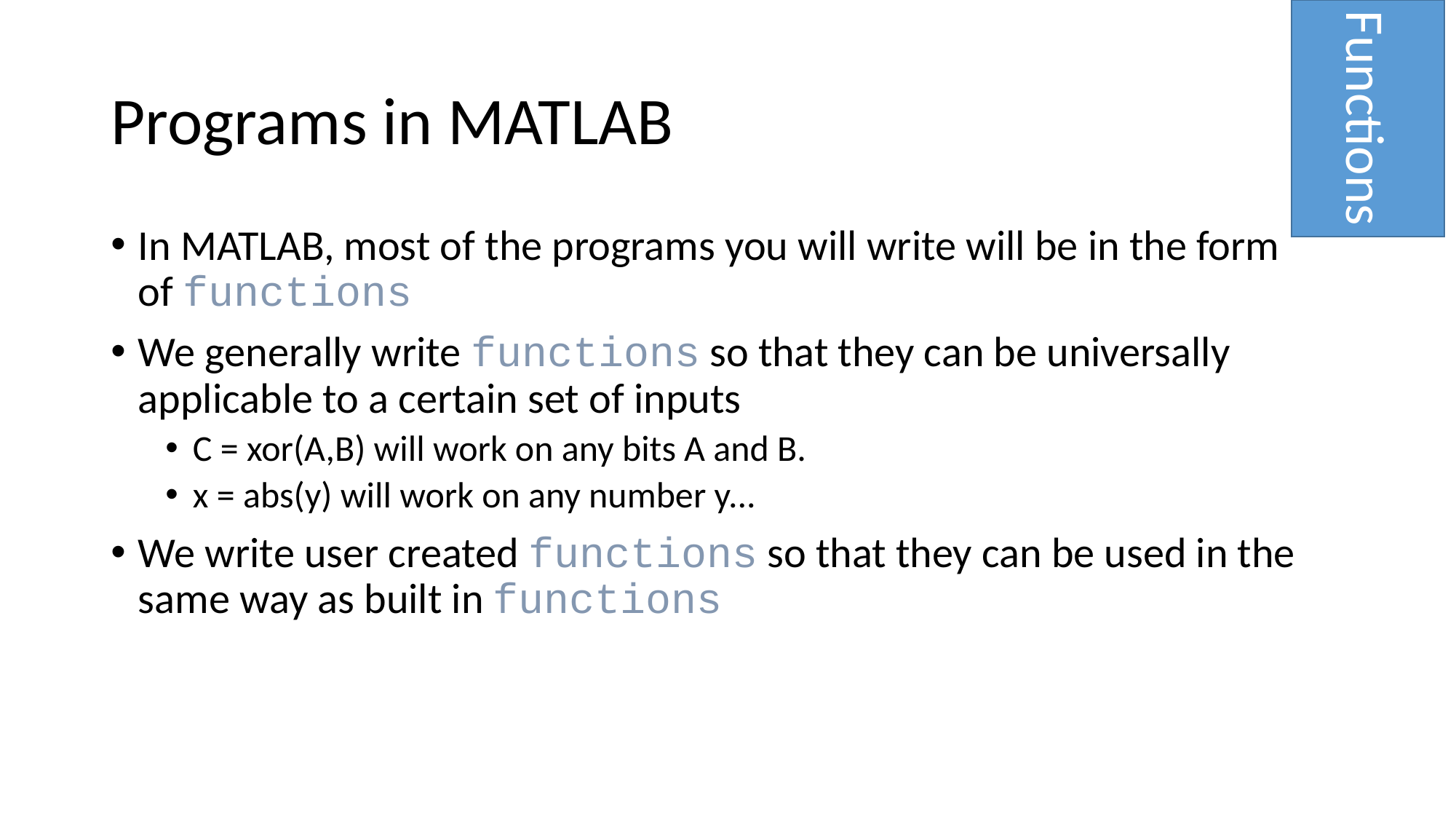

Functions
# Programs in MATLAB
In MATLAB, most of the programs you will write will be in the form    of functions
We generally write functions so that they can be universally applicable to a certain set of inputs
C = xor(A,B) will work on any bits A and B.
x = abs(y) will work on any number y...
We write user created functions so that they can be used in the same way as built in functions